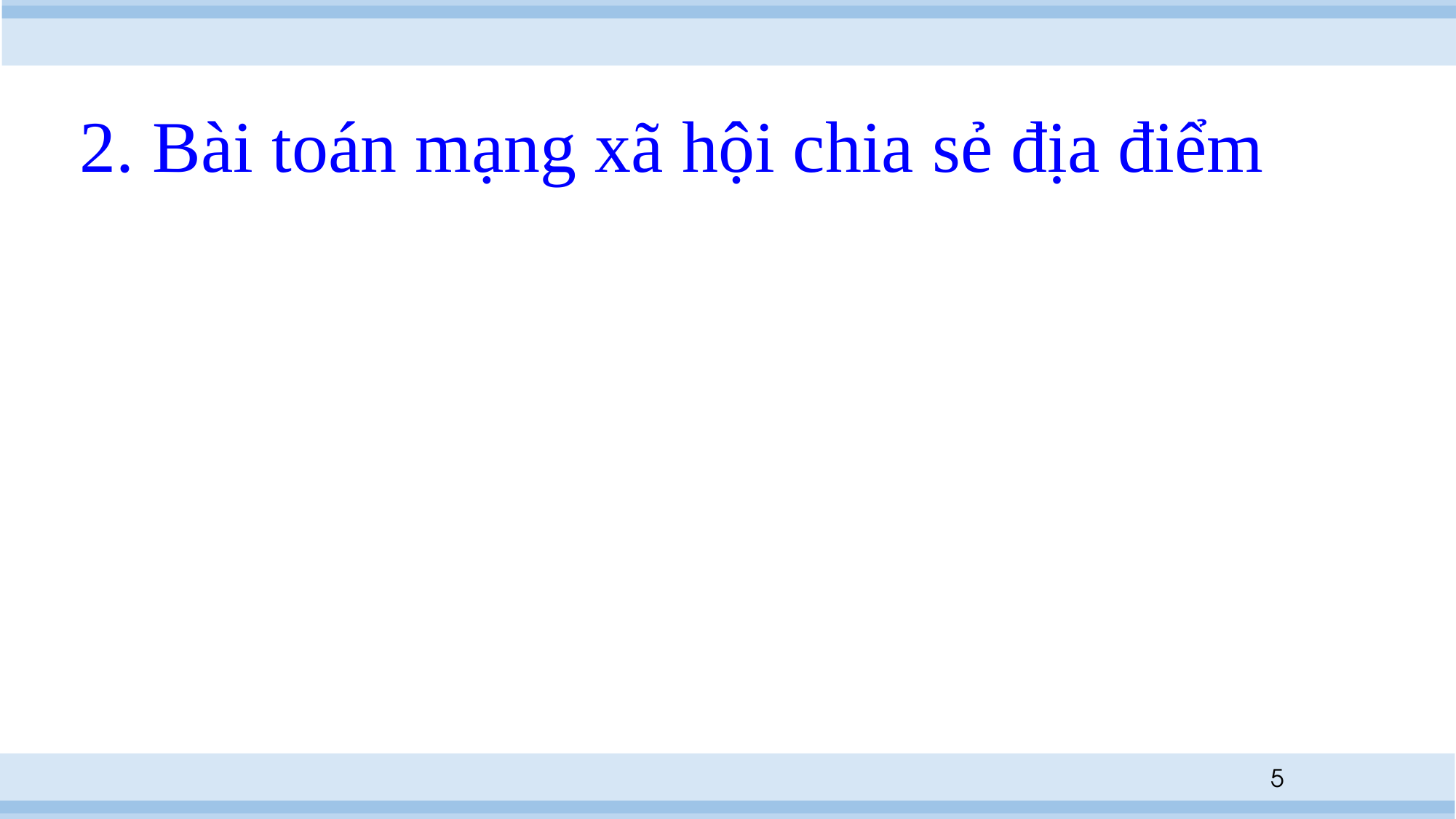

# 2. Bài toán mạng xã hội chia sẻ địa điểm
5